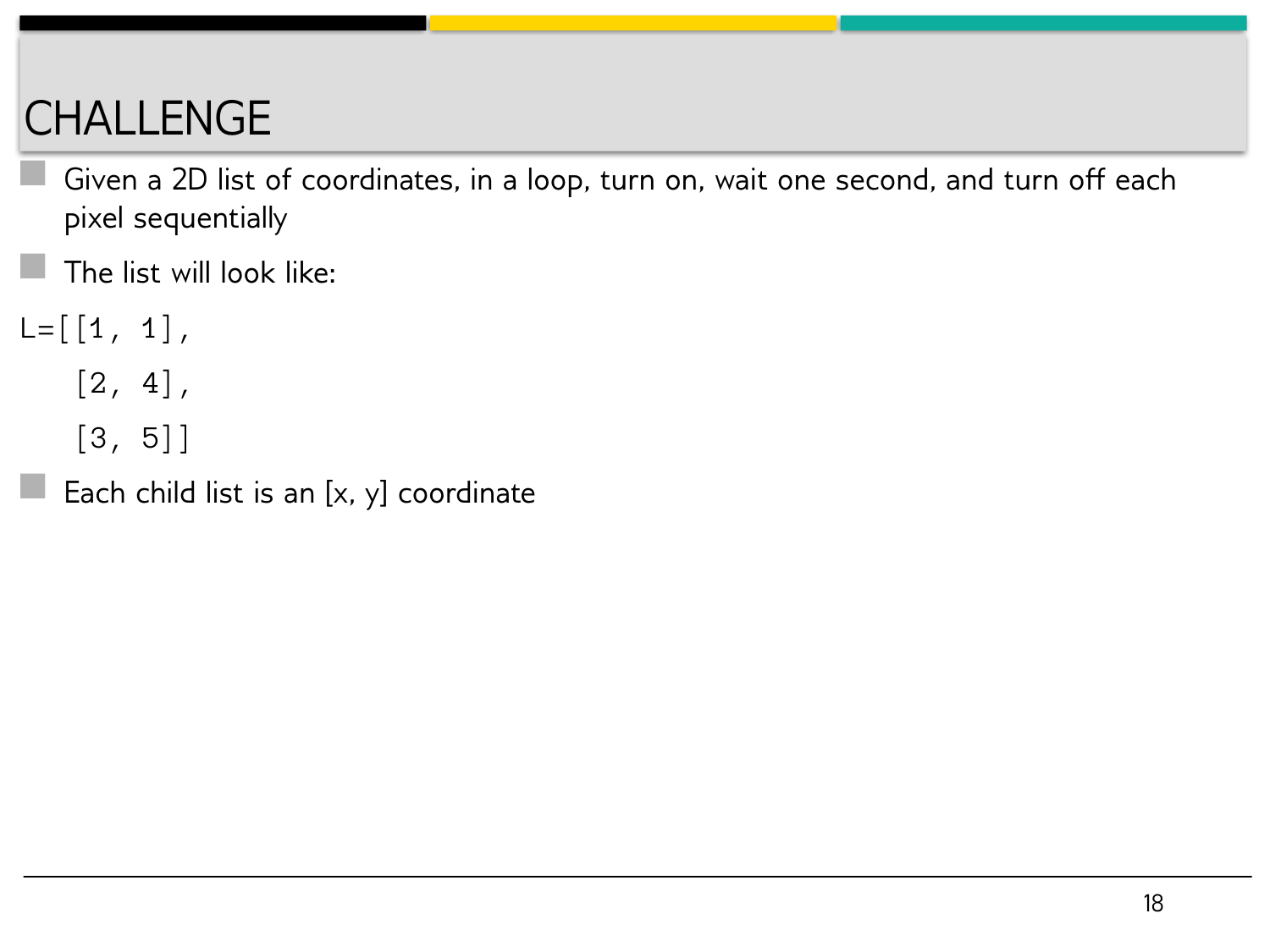

# Challenge
Given a 2D list of coordinates, in a loop, turn on, wait one second, and turn off each pixel sequentially
The list will look like:
L=[[1, 1],
   [2, 4],
   [3, 5]]
Each child list is an [x, y] coordinate
18